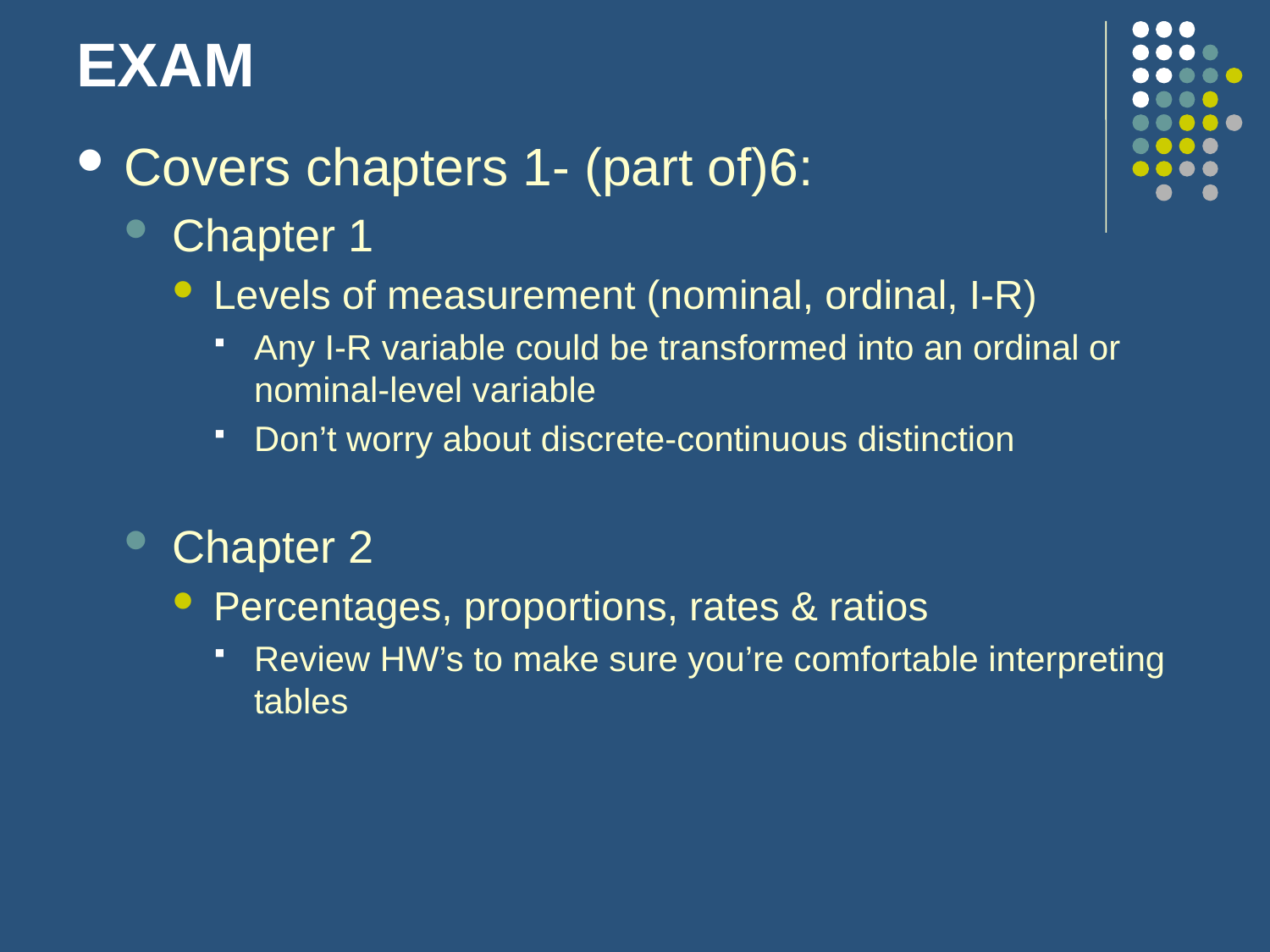

# EXAM
Covers chapters 1- (part of)6:
Chapter 1
Levels of measurement (nominal, ordinal, I-R)
Any I-R variable could be transformed into an ordinal or nominal-level variable
Don’t worry about discrete-continuous distinction

Chapter 2
Percentages, proportions, rates & ratios
Review HW’s to make sure you’re comfortable interpreting tables